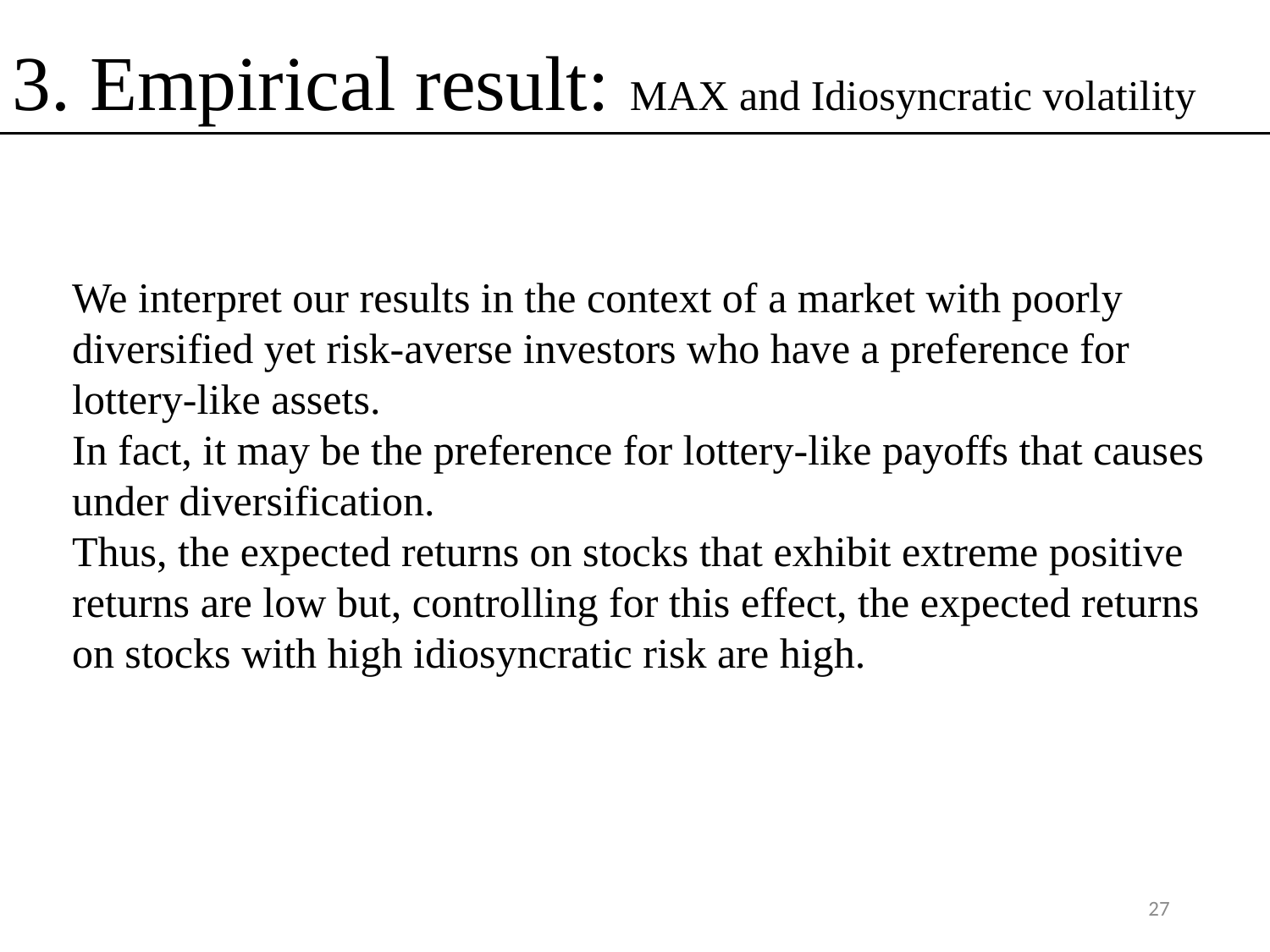

3. Empirical result: MAX and Idiosyncratic volatility
We interpret our results in the context of a market with poorly diversified yet risk-averse investors who have a preference for lottery-like assets.
In fact, it may be the preference for lottery-like payoffs that causes under diversification.
Thus, the expected returns on stocks that exhibit extreme positive returns are low but, controlling for this effect, the expected returns on stocks with high idiosyncratic risk are high.
27